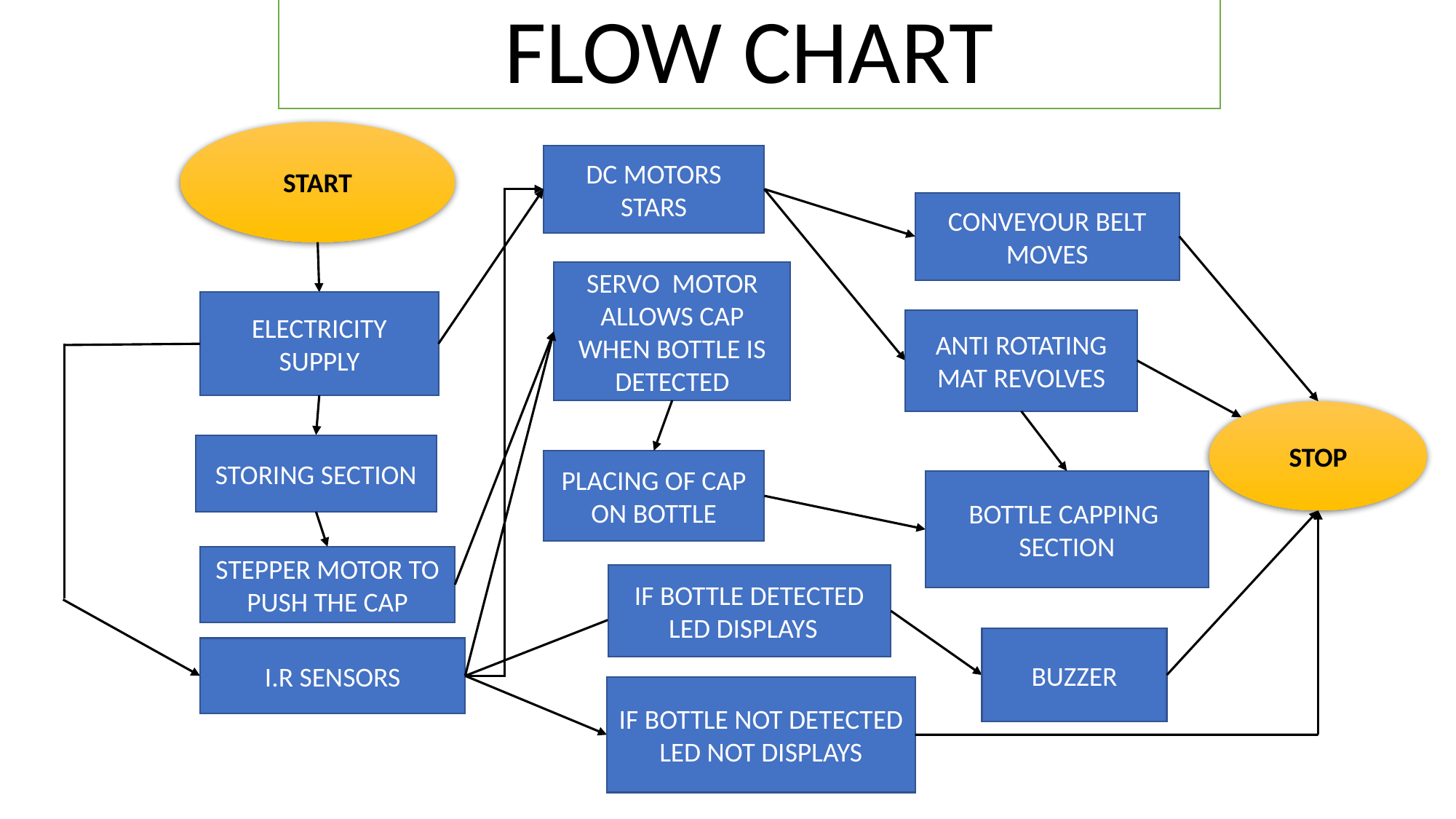

# FLOW CHART
START
DC MOTORS STARS
CONVEYOUR BELT MOVES
SERVO  MOTOR ALLOWS CAP WHEN BOTTLE IS DETECTED
ELECTRICITY SUPPLY
ANTI ROTATING MAT REVOLVES
STOP
STORING SECTION
PLACING OF CAP ON BOTTLE
BOTTLE CAPPING  SECTION
STEPPER MOTOR TO PUSH THE CAP
IF BOTTLE DETECTED LED DISPLAYS
BUZZER
I.R SENSORS
IF BOTTLE NOT DETECTED LED NOT DISPLAYS